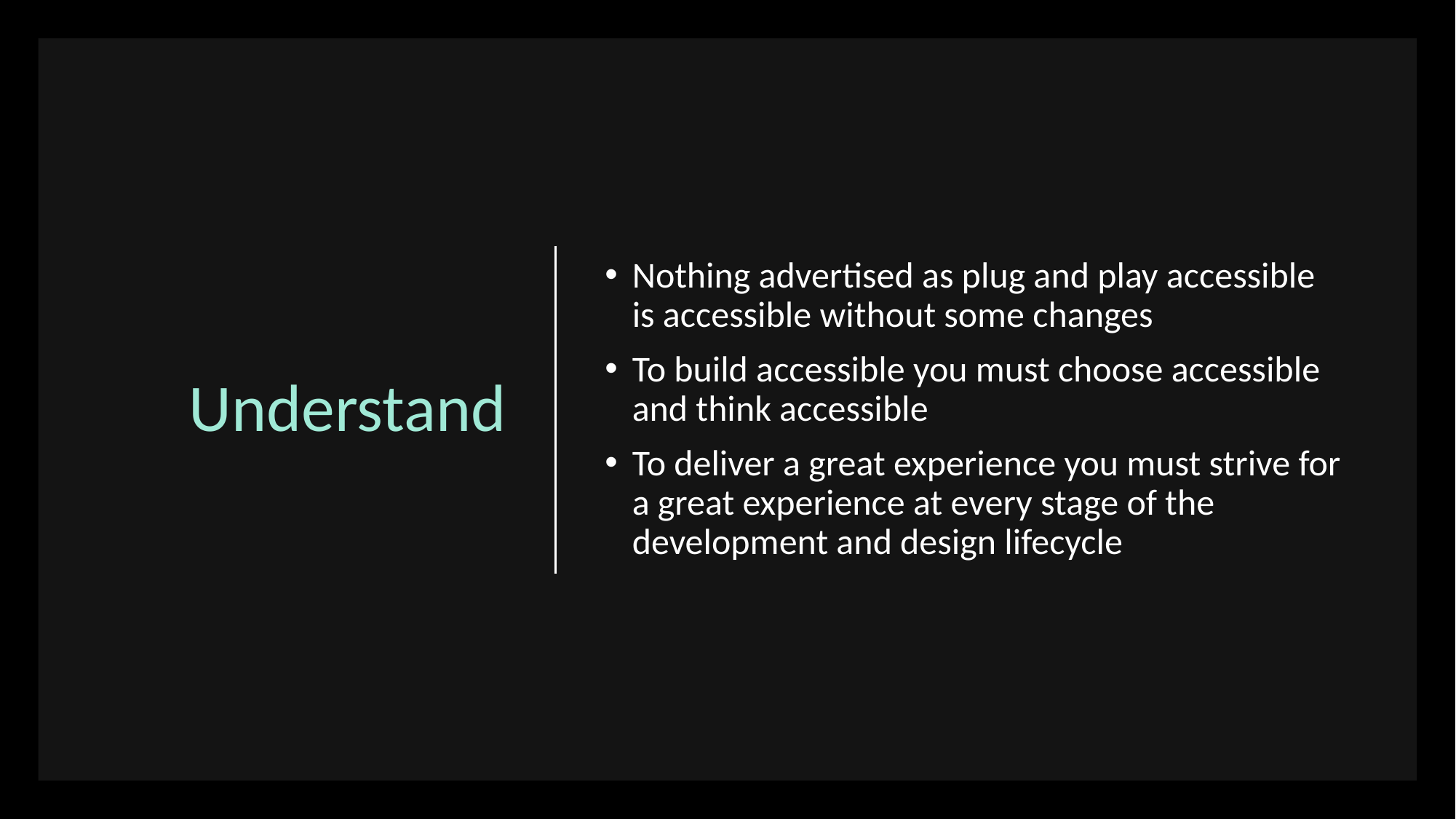

# Understand
Nothing advertised as plug and play accessible is accessible without some changes
To build accessible you must choose accessible and think accessible
To deliver a great experience you must strive for a great experience at every stage of the development and design lifecycle